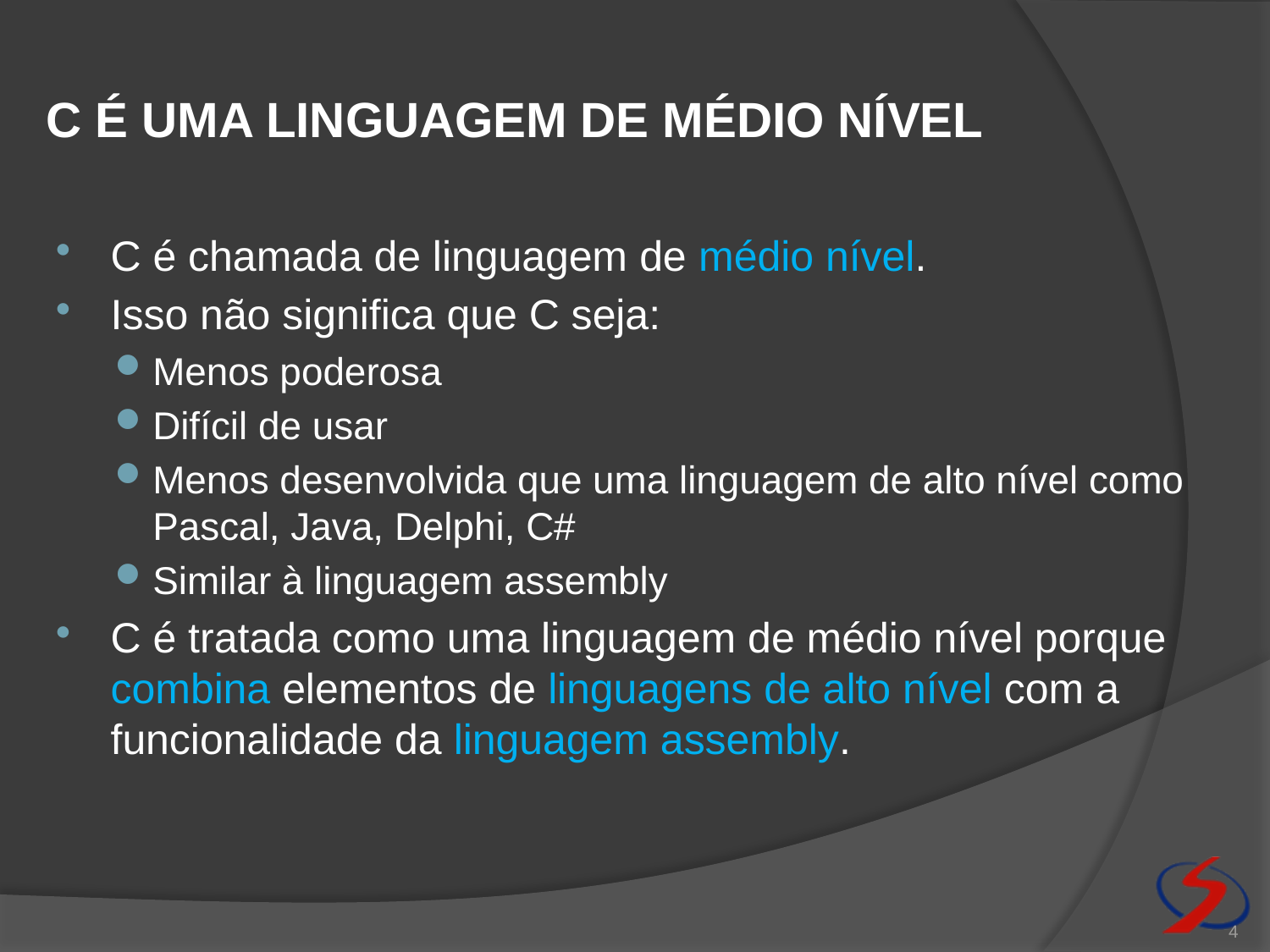

# C é uma linguagem de médio nível
C é chamada de linguagem de médio nível.
Isso não significa que C seja:
Menos poderosa
Difícil de usar
Menos desenvolvida que uma linguagem de alto nível como Pascal, Java, Delphi, C#
Similar à linguagem assembly
C é tratada como uma linguagem de médio nível porque combina elementos de linguagens de alto nível com a funcionalidade da linguagem assembly.
4